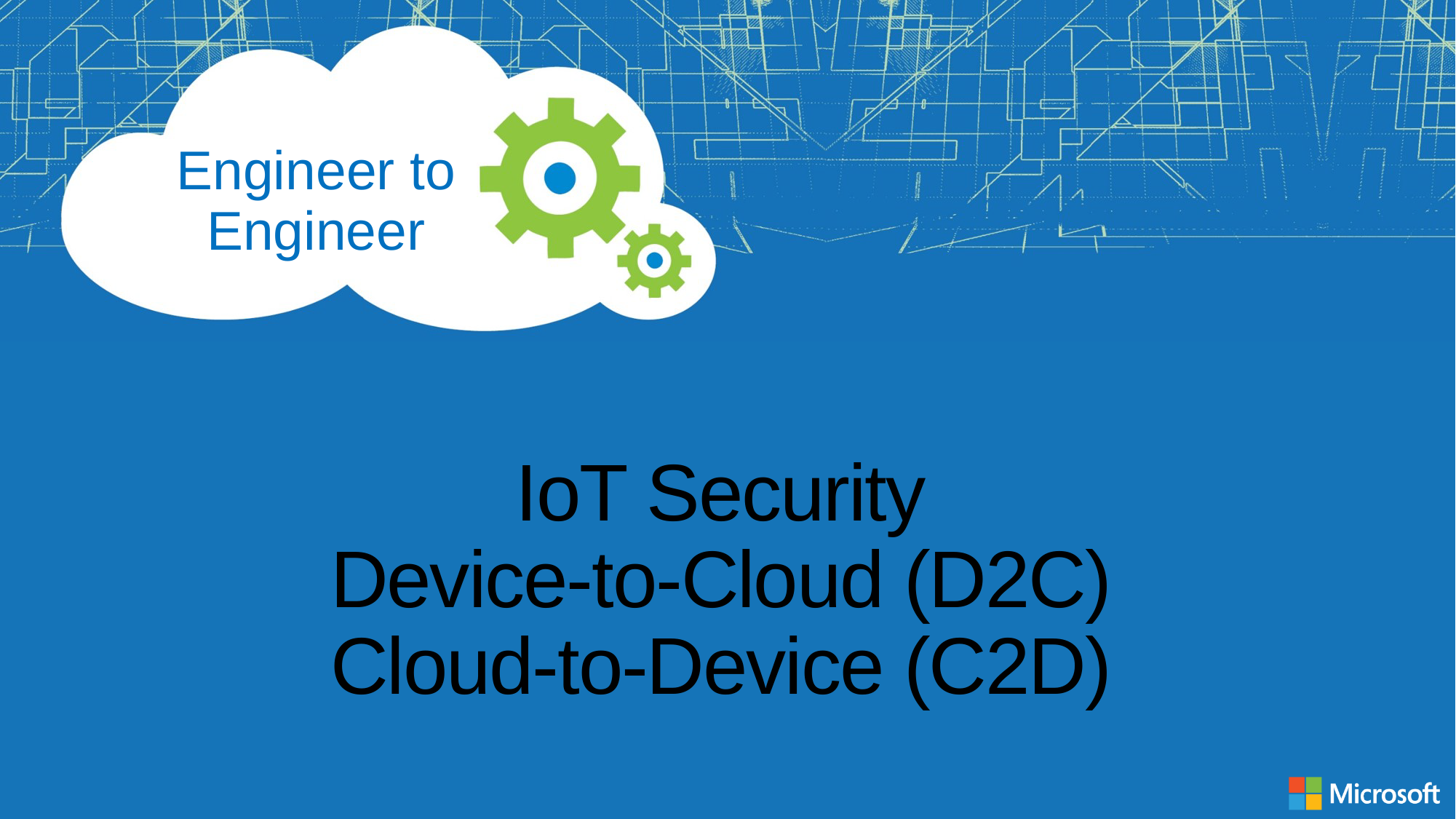

# IoT Security Device-to-Cloud (D2C) Cloud-to-Device (C2D)